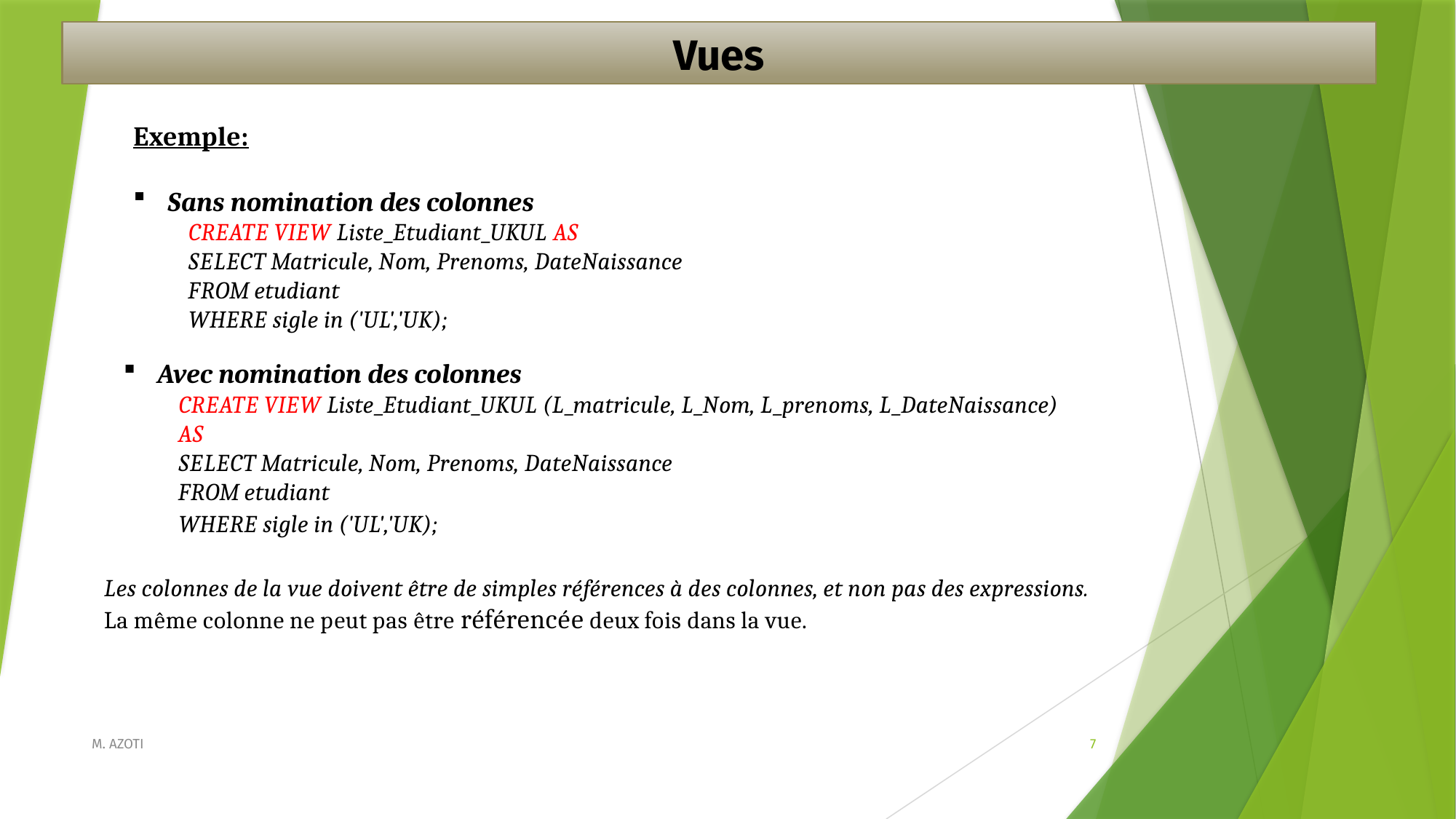

Vues
Exemple:

Sans nomination des colonnes
CREATE VIEW Liste_Etudiant_UKUL AS
SELECT Matricule, Nom, Prenoms, DateNaissance
FROM etudiant
WHERE sigle in ('UL','UK);
Avec nomination des colonnes
CREATE VIEW Liste_Etudiant_UKUL (L_matricule, L_Nom, L_prenoms, L_DateNaissance)
AS
SELECT Matricule, Nom, Prenoms, DateNaissance
FROM etudiant
WHERE sigle in ('UL','UK);
Les colonnes de la vue doivent être de simples références à des colonnes, et non pas des expressions.
La même colonne ne peut pas être référencée deux fois dans la vue.
M. AZOTI
7